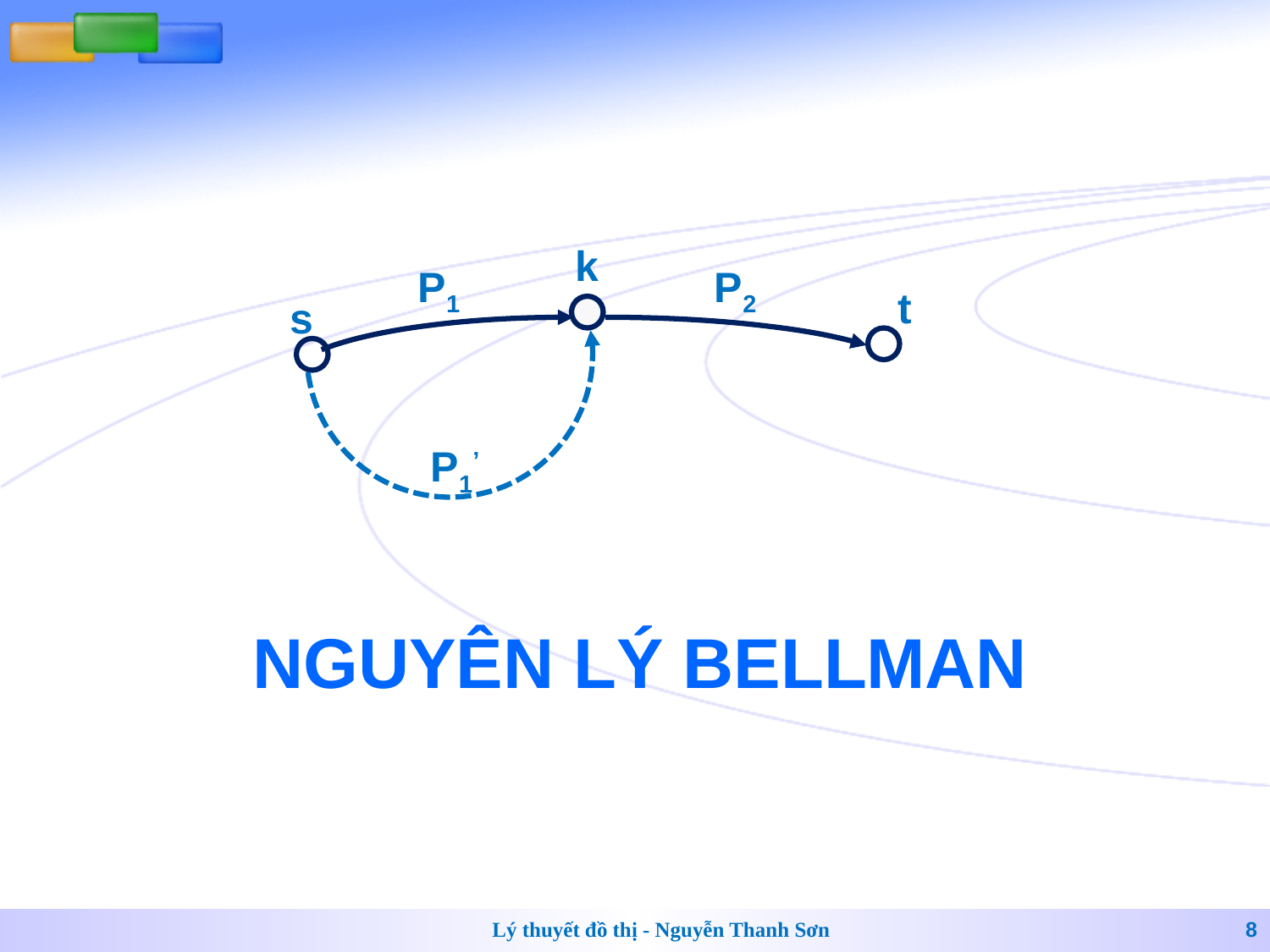

k
P1
P2
t
s

P1’
# NGUYÊN LÝ BELLMAN
Lý thuyết đồ thị - Nguyễn Thanh Sơn
8